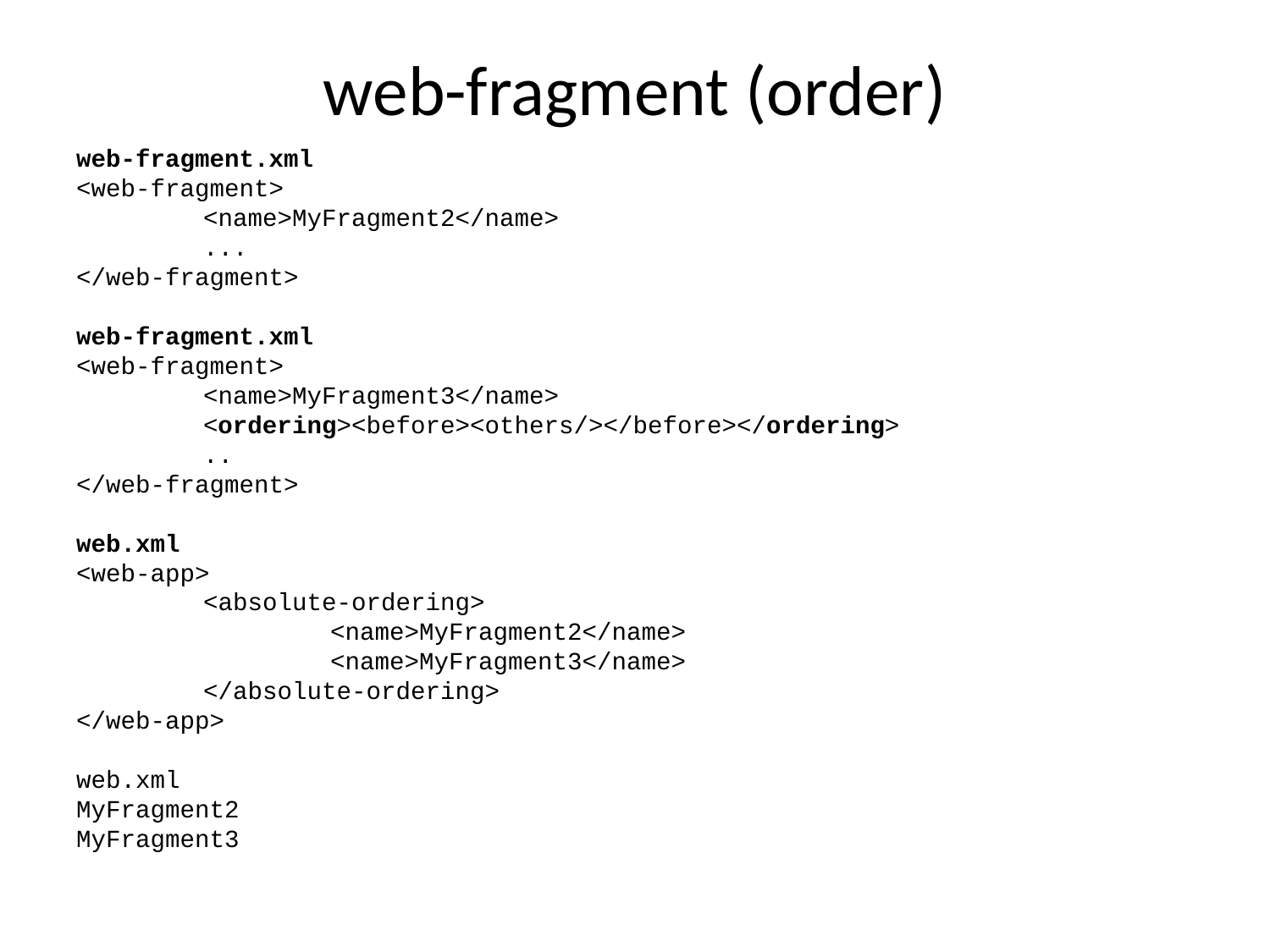

# web-fragment (order)
web-fragment.xml
<web-fragment>
	<name>MyFragment2</name>
	...
</web-fragment>

web-fragment.xml
<web-fragment>
	<name>MyFragment3</name>
	<ordering><before><others/></before></ordering>
	..
</web-fragment>

web.xml
<web-app>
	<absolute-ordering>
		<name>MyFragment2</name>
		<name>MyFragment3</name>
	</absolute-ordering>
</web-app>

web.xml
MyFragment2
MyFragment3